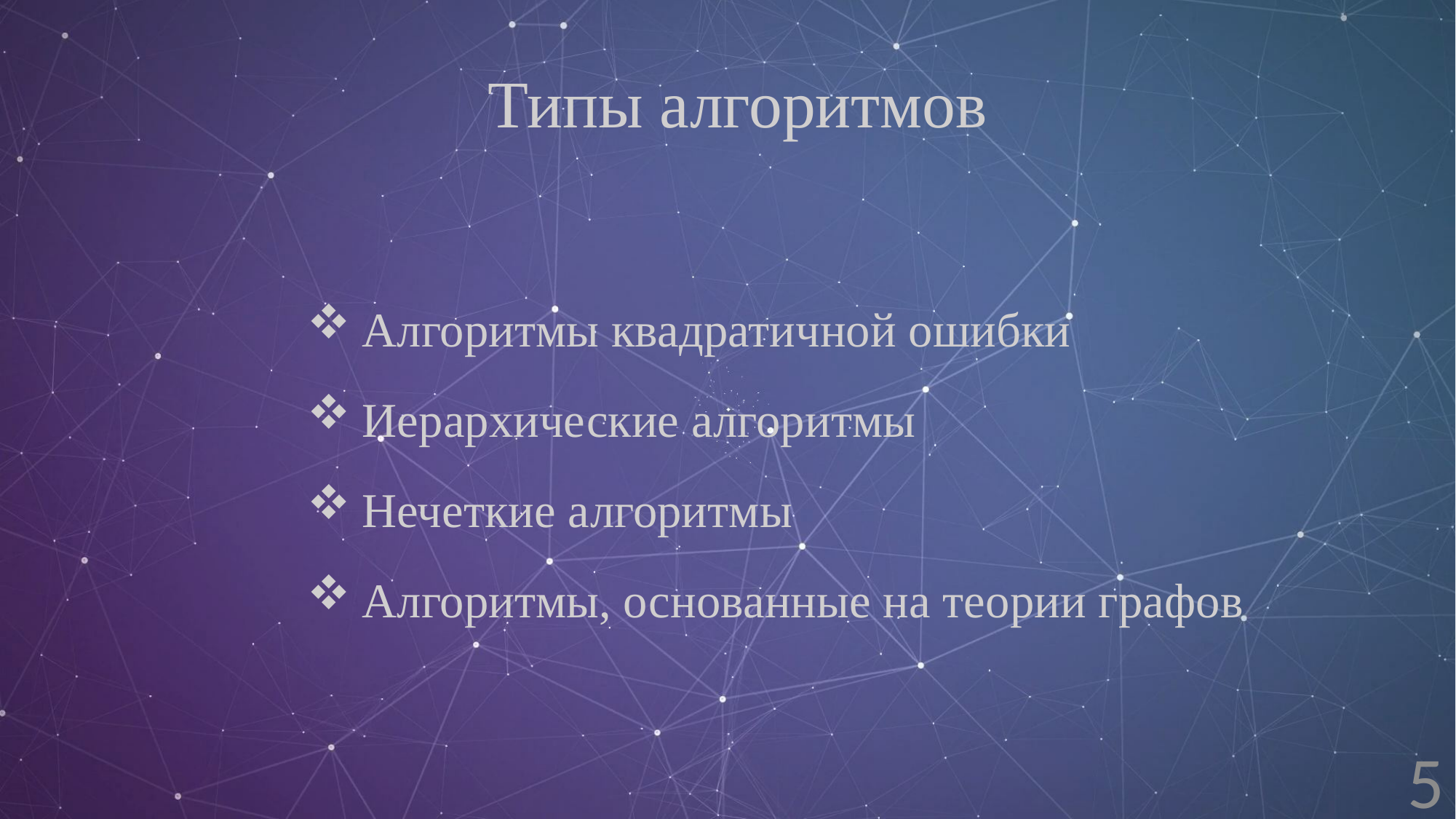

Типы алгоритмов
Алгоритмы квадратичной ошибки
Иерархические алгоритмы
Нечеткие алгоритмы
Алгоритмы, основанные на теории графов

5